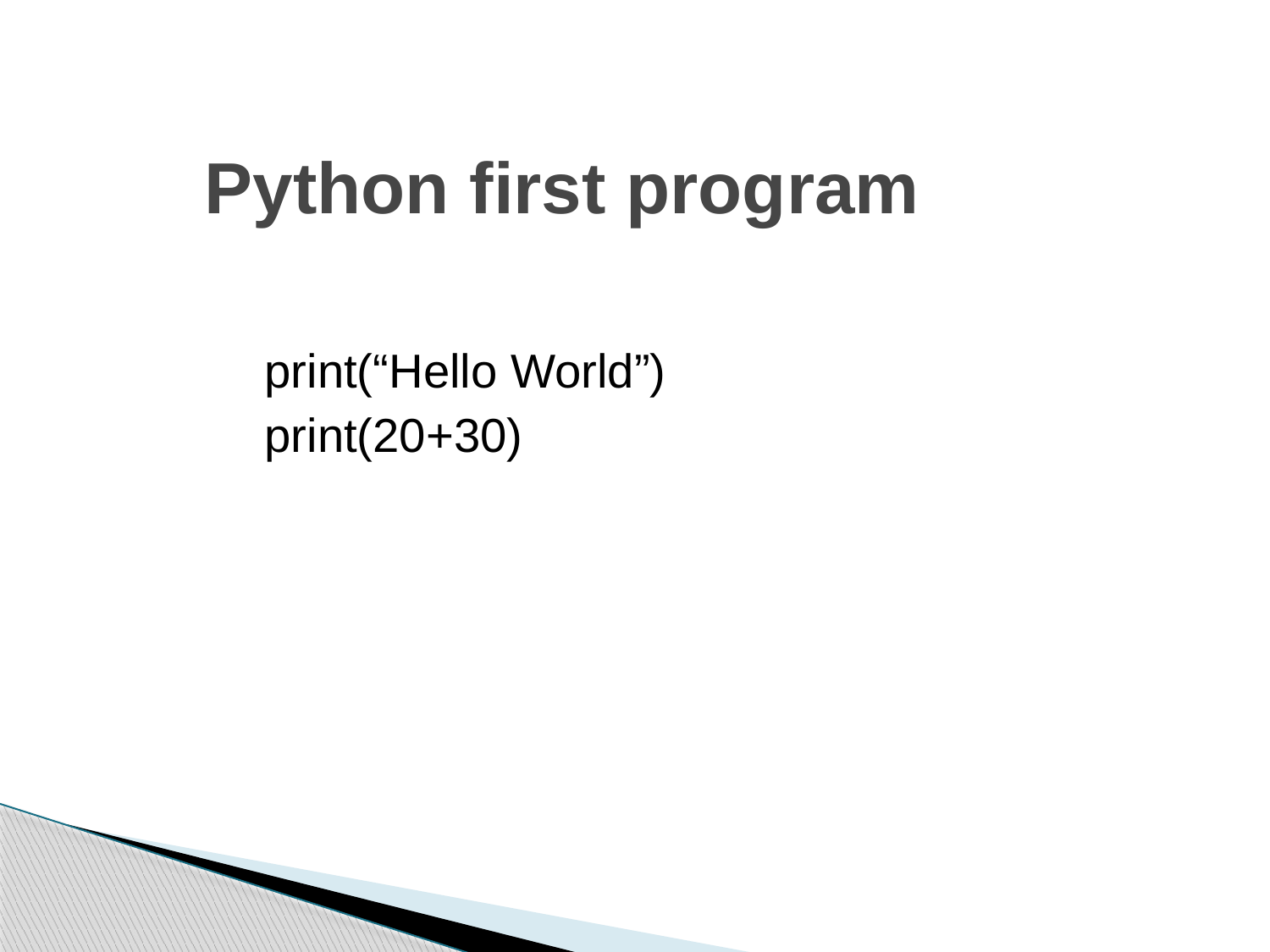

# Python first program

             print(“Hello World”)
             print(20+30)